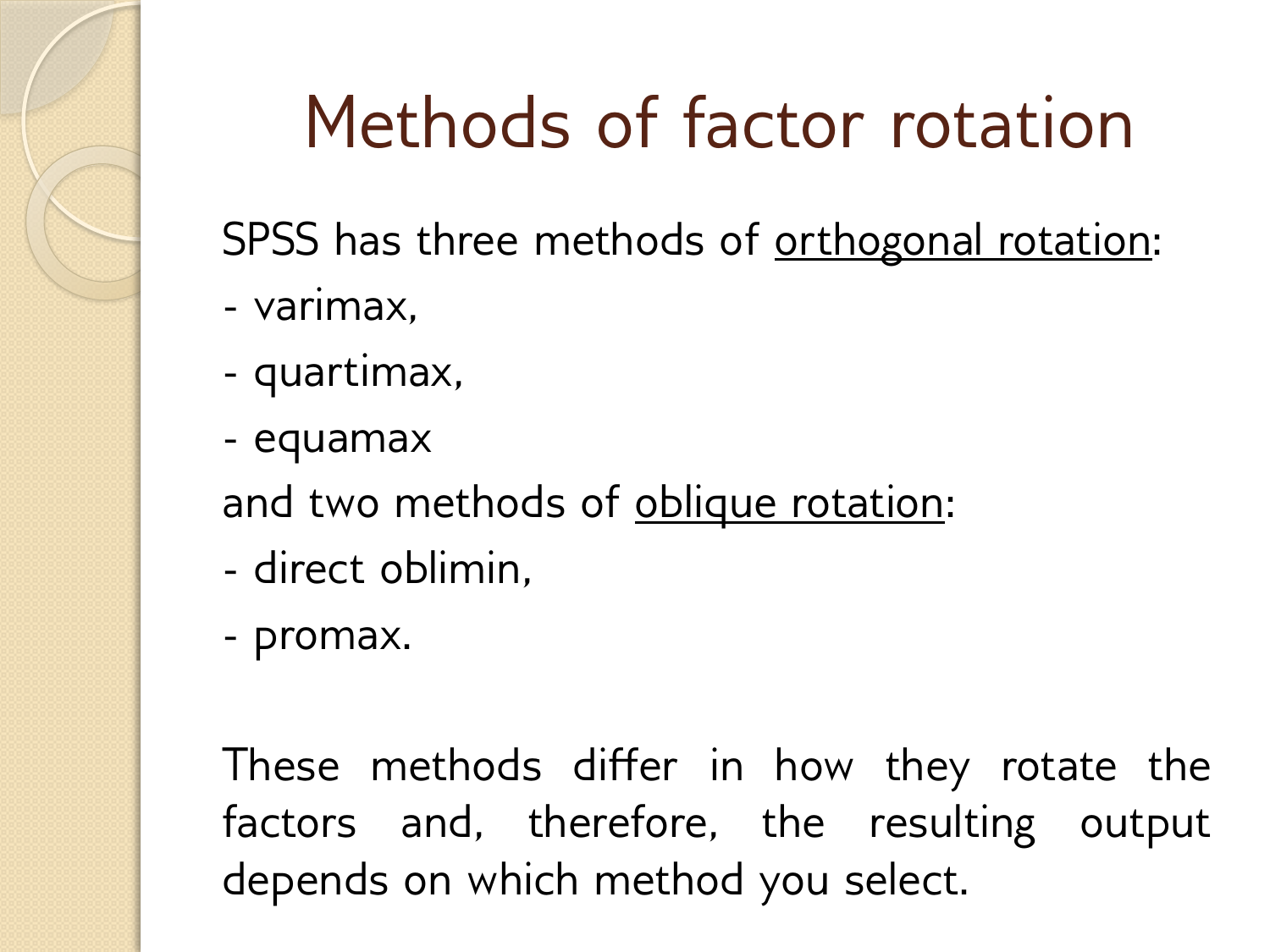

# Methods of factor rotation
SPSS has three methods of orthogonal rotation:
- varimax,
- quartimax,
- equamax
and two methods of oblique rotation:
- direct oblimin,
- promax.

These methods differ in how they rotate the factors and, therefore, the resulting output depends on which method you select.